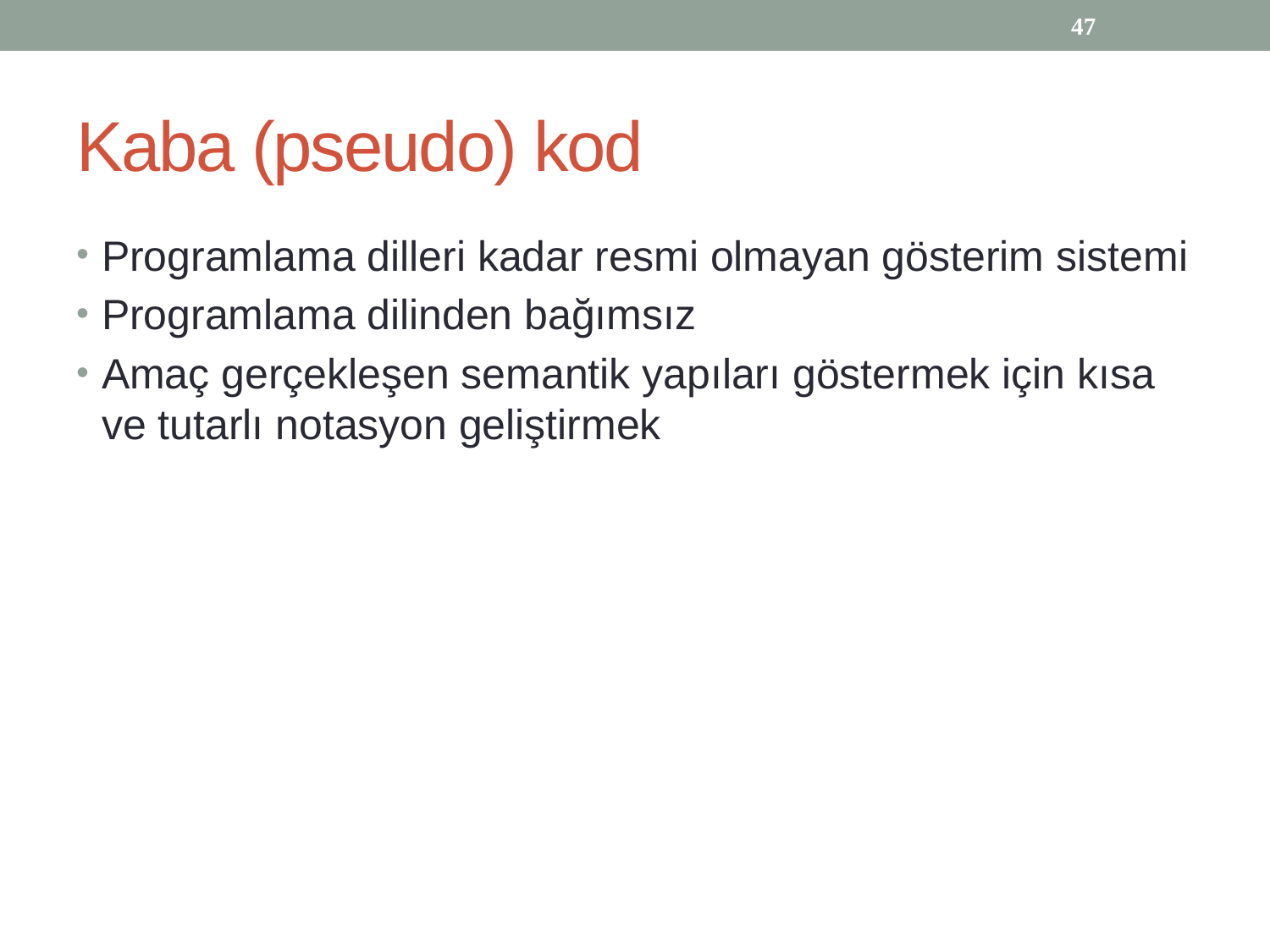

47
# Kaba (pseudo) kod
Programlama dilleri kadar resmi olmayan gösterim sistemi
Programlama dilinden bağımsız
Amaç gerçekleşen semantik yapıları göstermek için kısa ve tutarlı notasyon geliştirmek